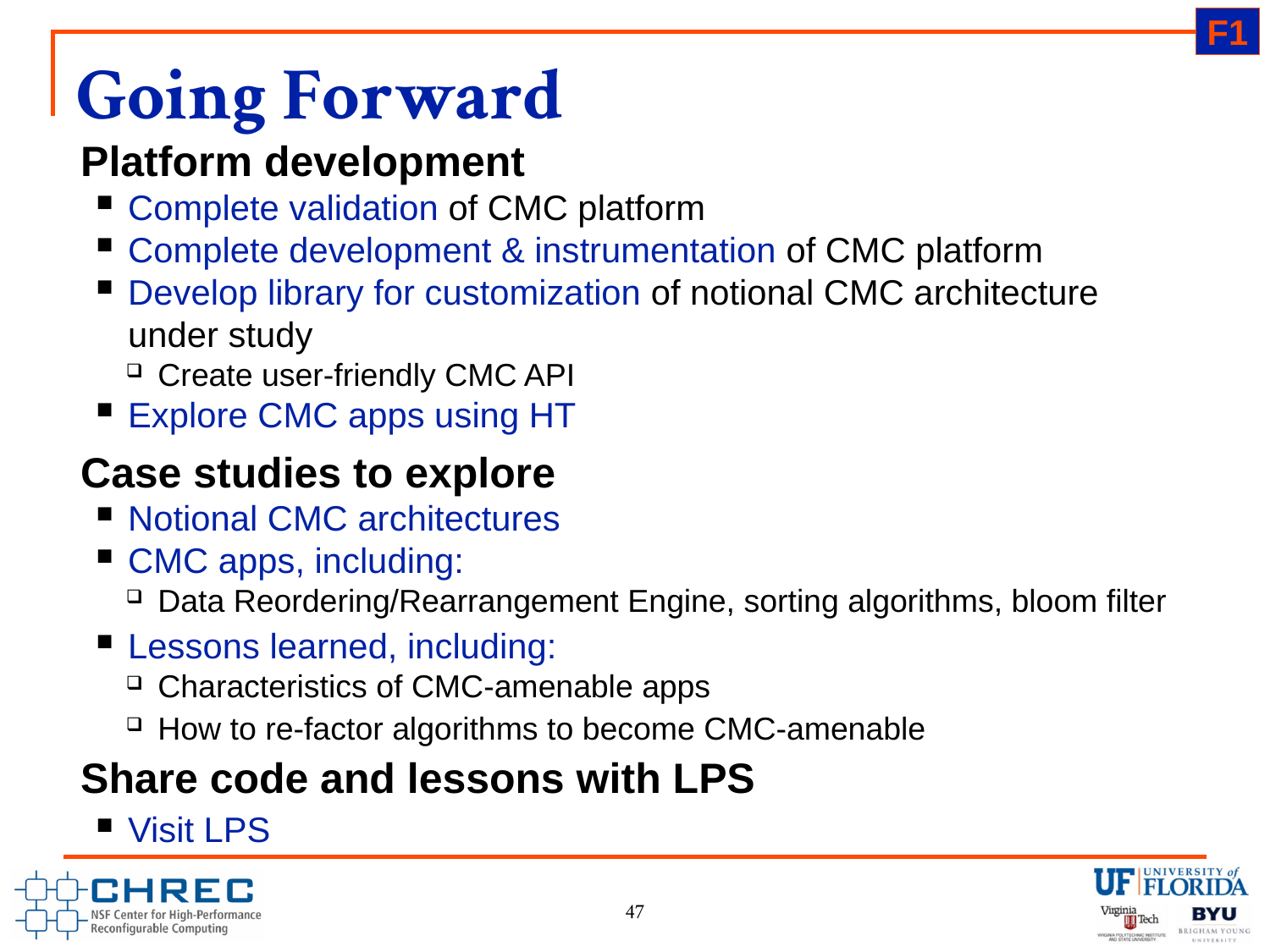

F1
# Going Forward
Platform development
Complete validation of CMC platform
Complete development & instrumentation of CMC platform
Develop library for customization of notional CMC architecture under study
Create user-friendly CMC API
Explore CMC apps using HT
Case studies to explore
Notional CMC architectures
CMC apps, including:
Data Reordering/Rearrangement Engine, sorting algorithms, bloom filter
Lessons learned, including:
Characteristics of CMC-amenable apps
How to re-factor algorithms to become CMC-amenable
Share code and lessons with LPS
Visit LPS

47